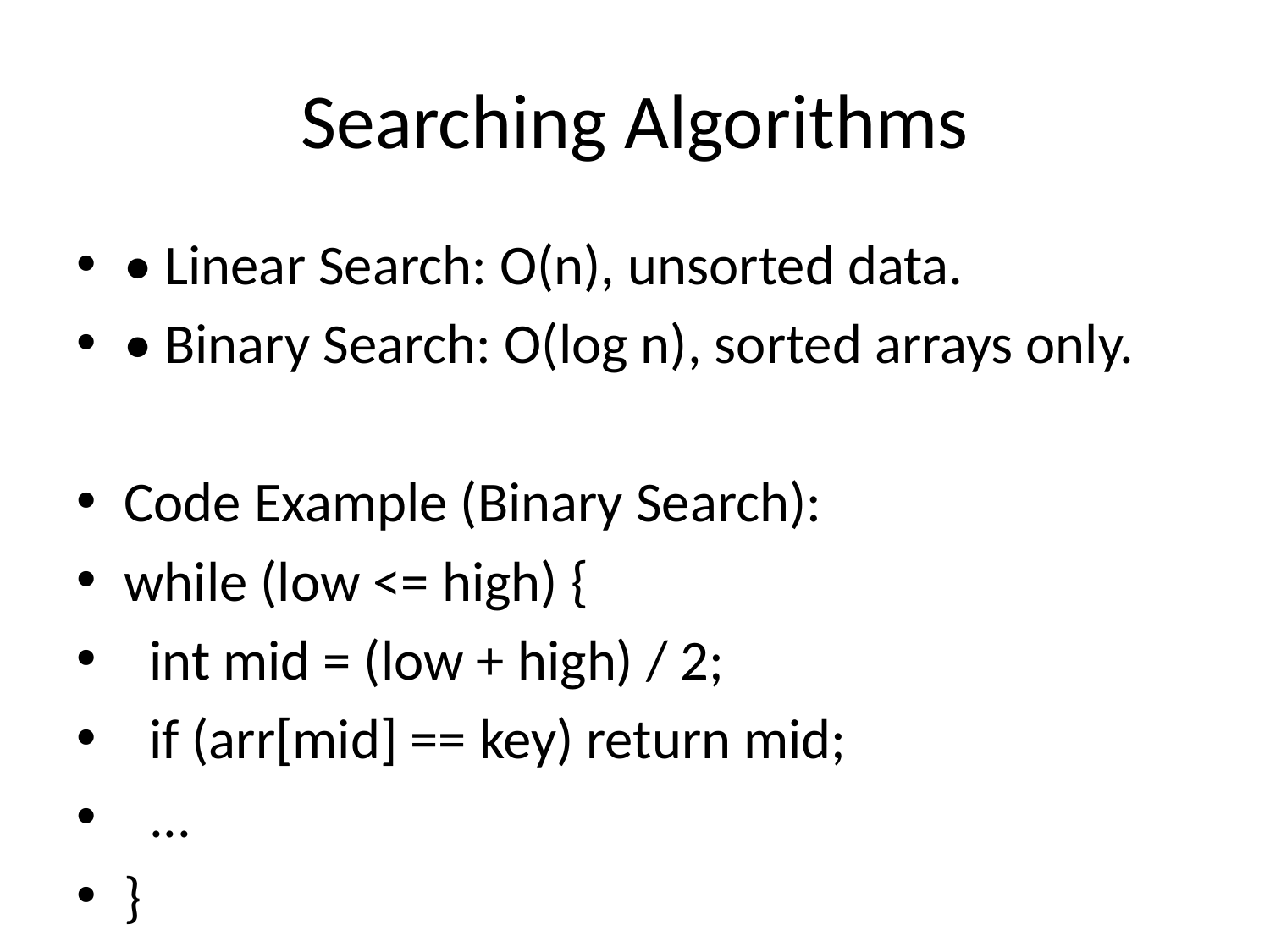

# Searching Algorithms
• Linear Search: O(n), unsorted data.
• Binary Search: O(log n), sorted arrays only.

Code Example (Binary Search):
while (low <= high) {
  int mid = (low + high) / 2;
  if (arr[mid] == key) return mid;
  ...
}

Use Cases:
- Name lookups
- ID verification